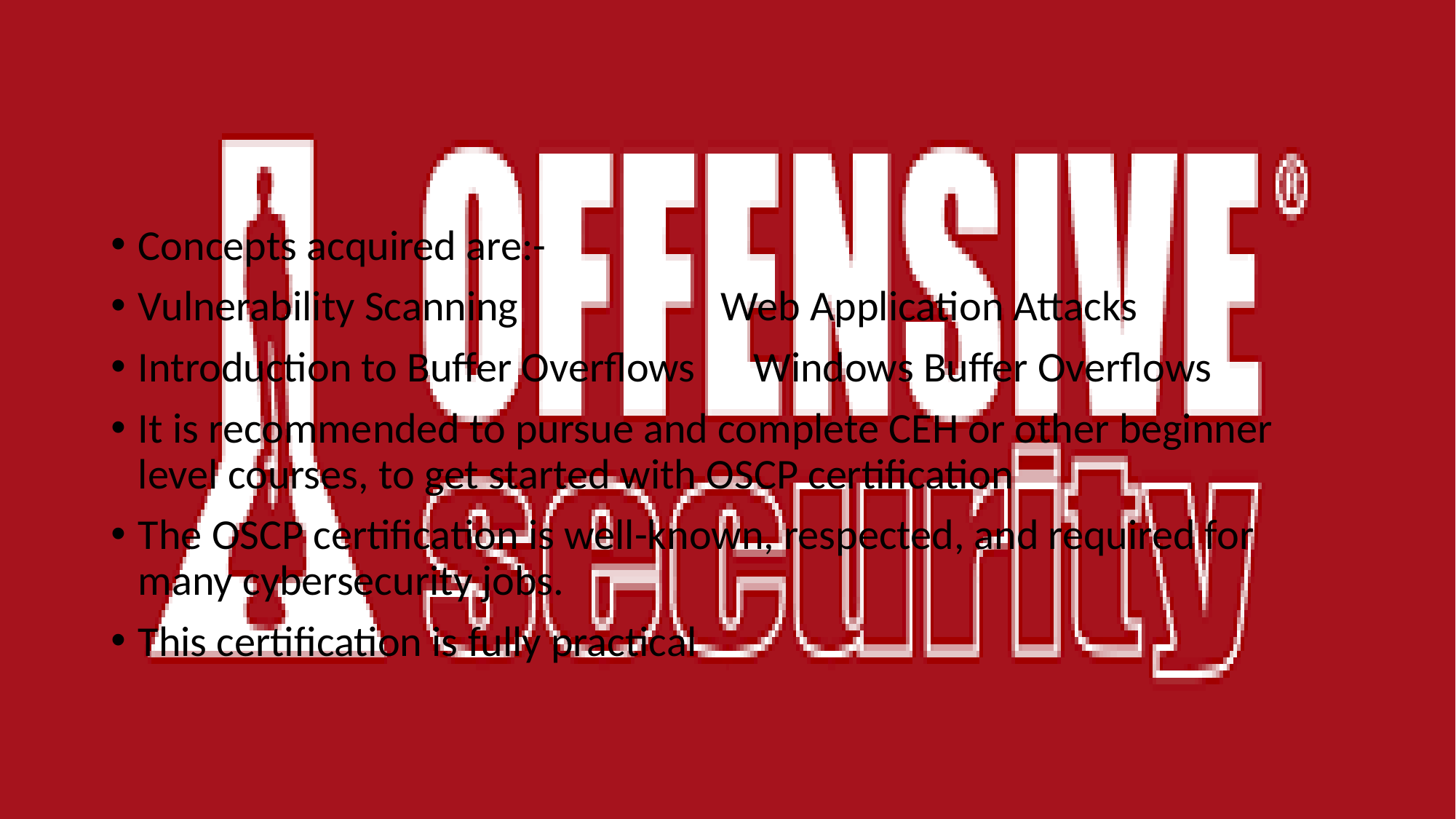

Concepts acquired are:-
Vulnerability Scanning                     Web Application Attacks
Introduction to Buffer Overflows      Windows Buffer Overflows
It is recommended to pursue and complete CEH or other beginner level courses, to get started with OSCP certification
The OSCP certification is well-known, respected, and required for many cybersecurity jobs.
This certification is fully practical